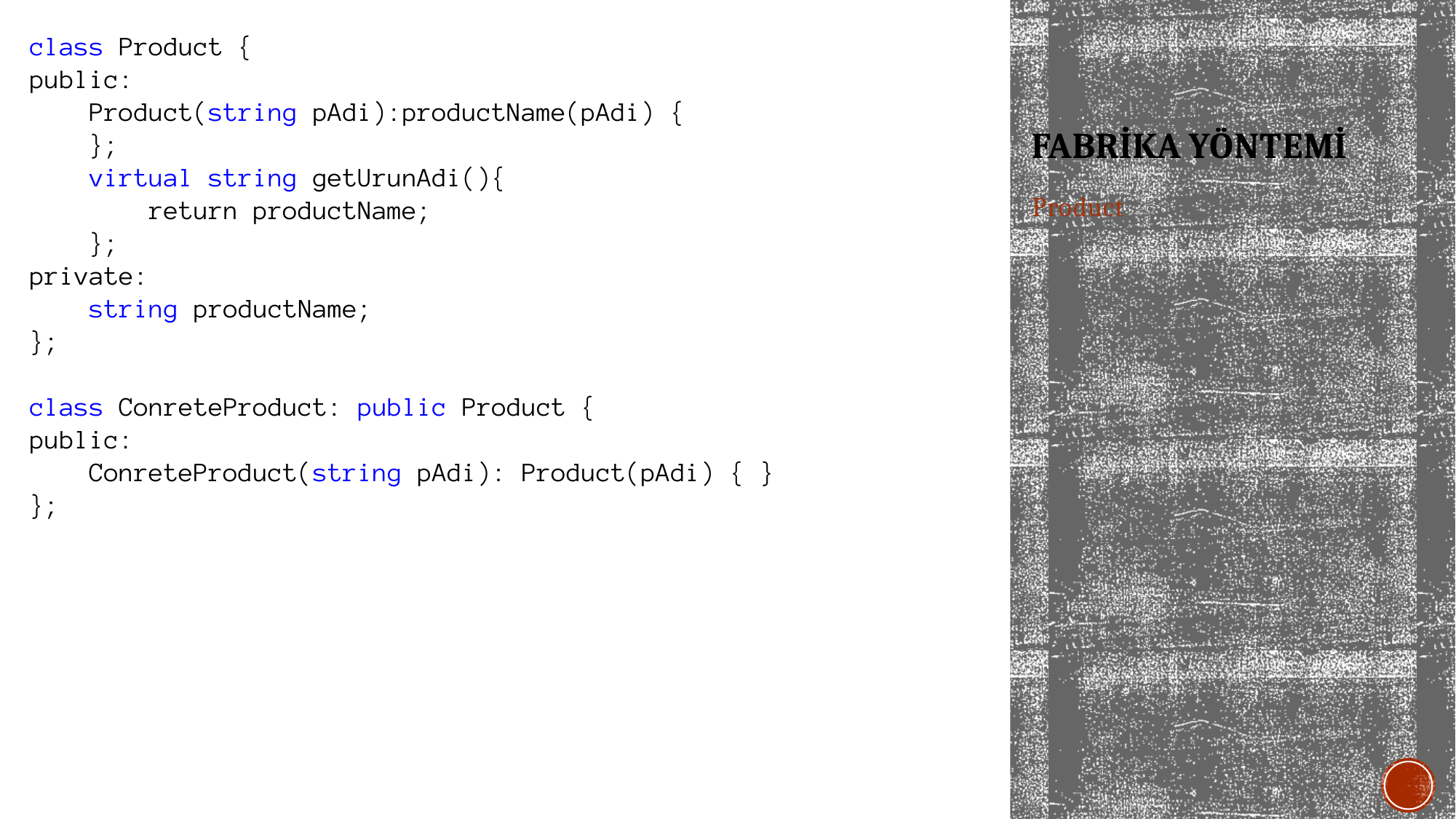

class Product {
public:
    Product(string pAdi):productName(pAdi) {
    };
    virtual string getUrunAdi(){
        return productName;
    };
private:
    string productName;
};

class ConreteProduct: public Product {
public:
    ConreteProduct(string pAdi): Product(pAdi) { }
};

# FABRİKA YÖNTEMİ
Product